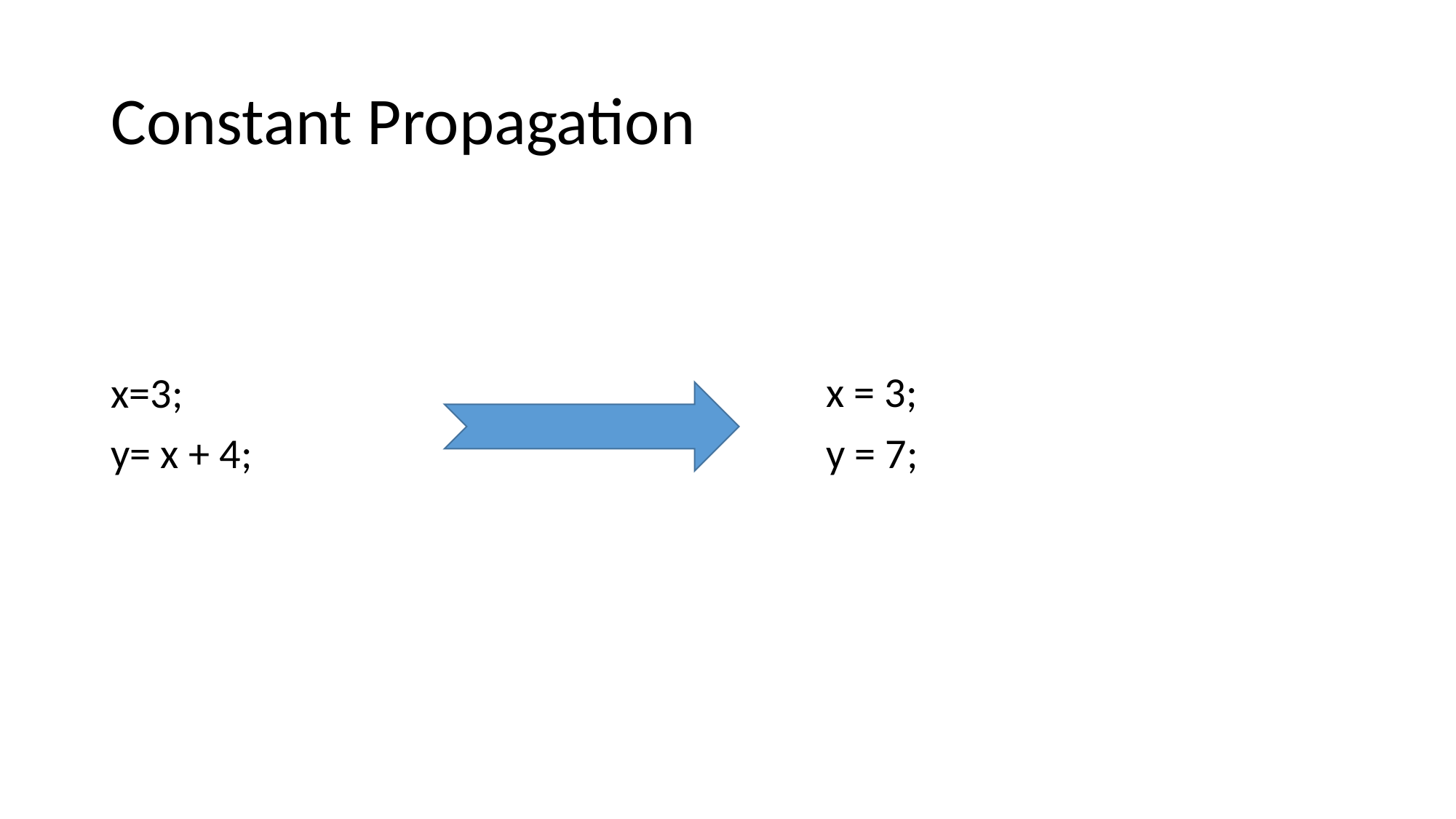

# Constant Propagation
x=3;
y= x + 4;
x = 3;
y = 7;